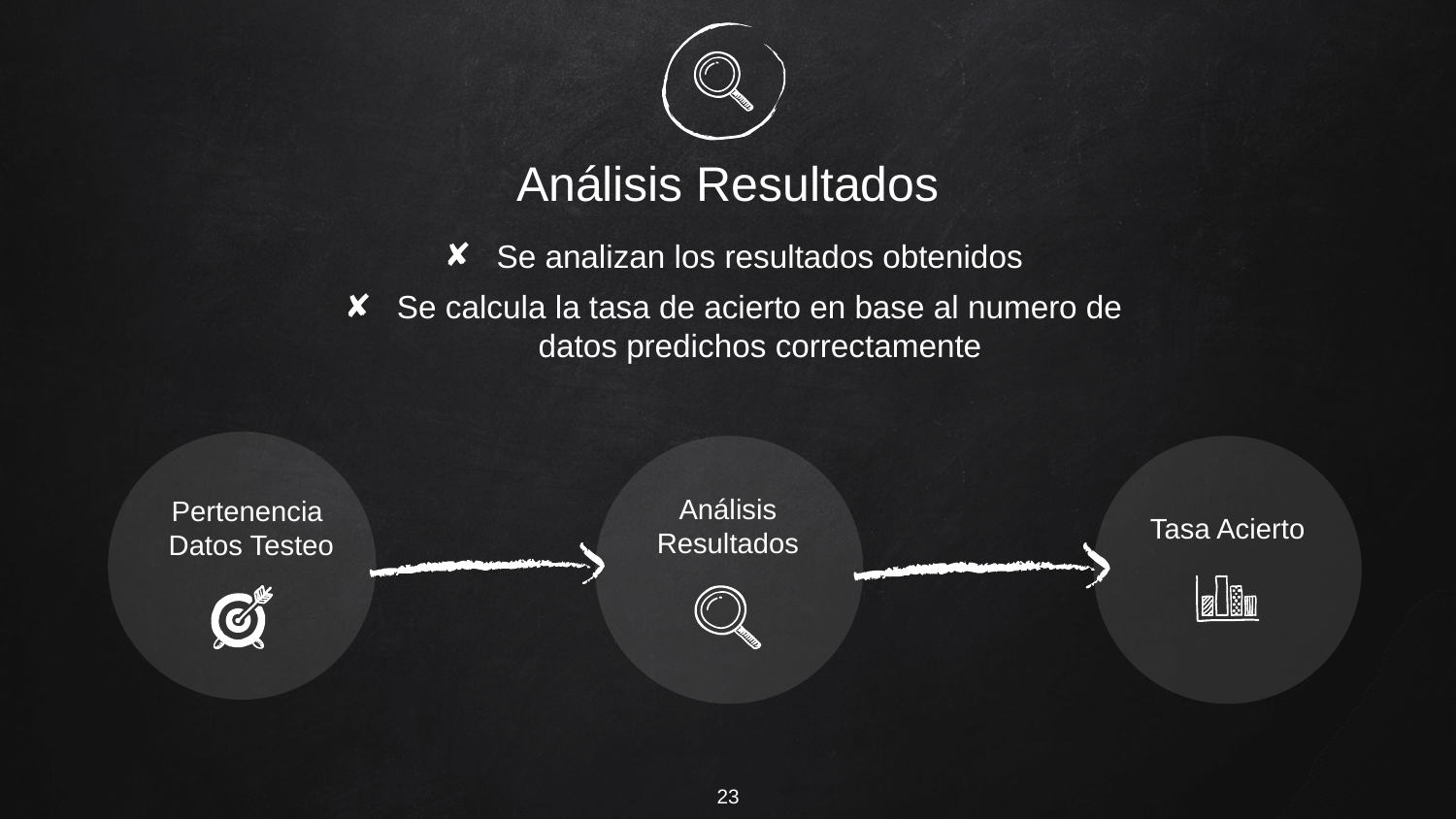

Análisis Resultados
Se analizan los resultados obtenidos
Se calcula la tasa de acierto en base al numero de datos predichos correctamente

Análisis
Resultados
Pertenencia
Datos Testeo
Tasa Acierto

23